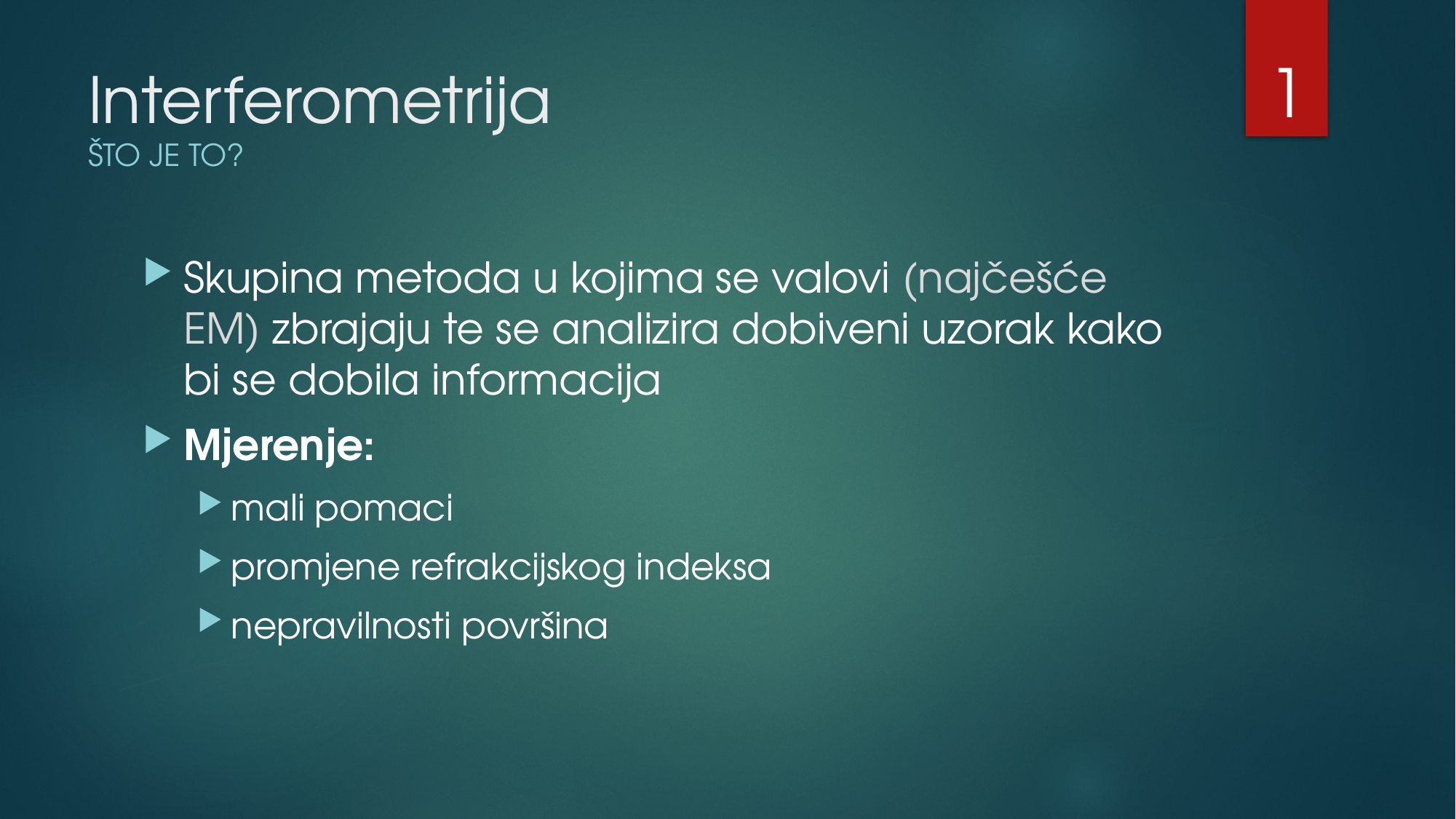

1
# Interferometrija Što je to?
Skupina metoda u kojima se valovi (najčešće EM) zbrajaju te se analizira dobiveni uzorak kako bi se dobila informacija
Mjerenje:
mali pomaci
promjene refrakcijskog indeksa
nepravilnosti površina